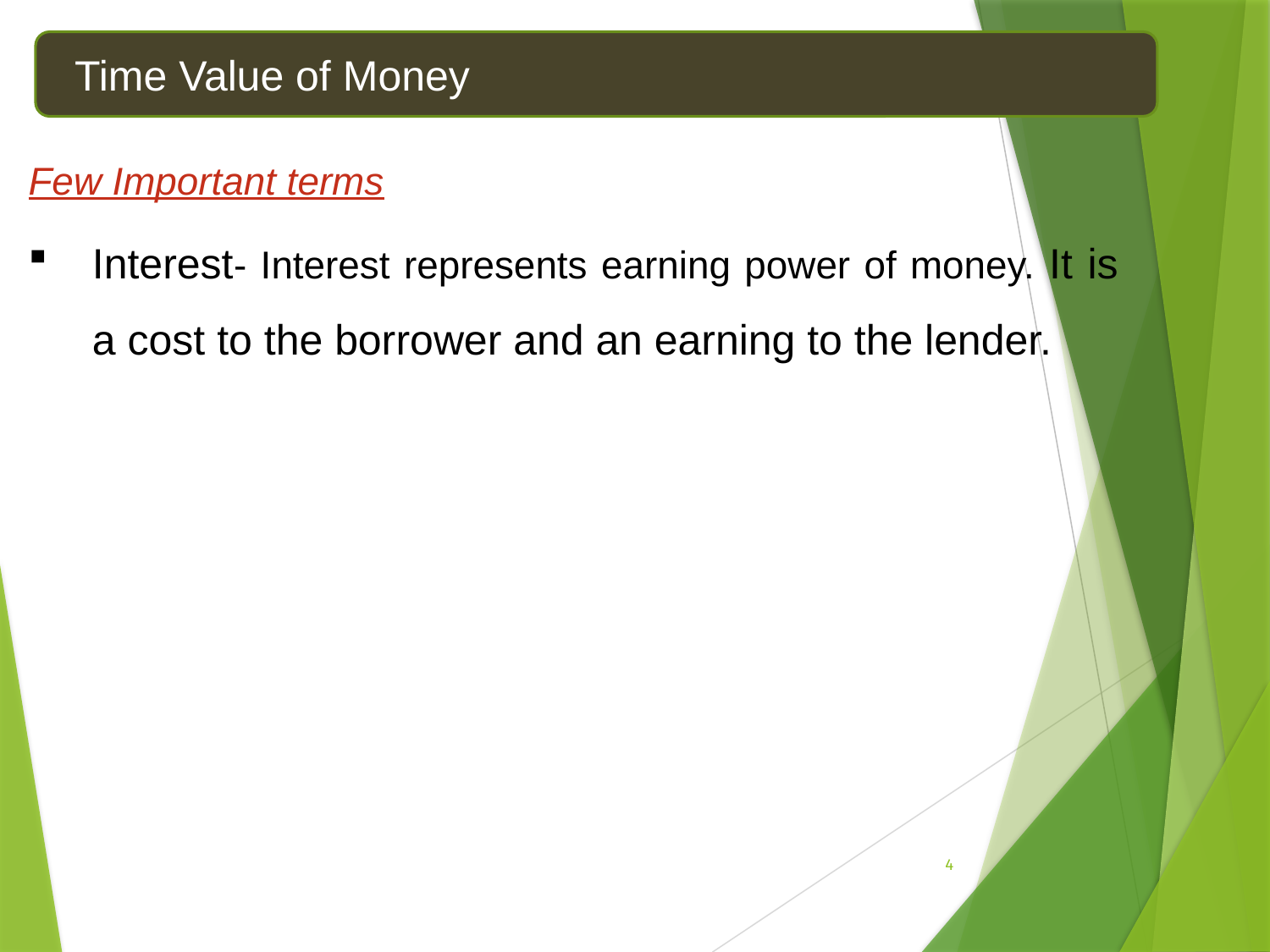

# Time Value of Money
Few Important terms
Interest- Interest represents earning power of money. It is a cost to the borrower and an earning to the lender.
4